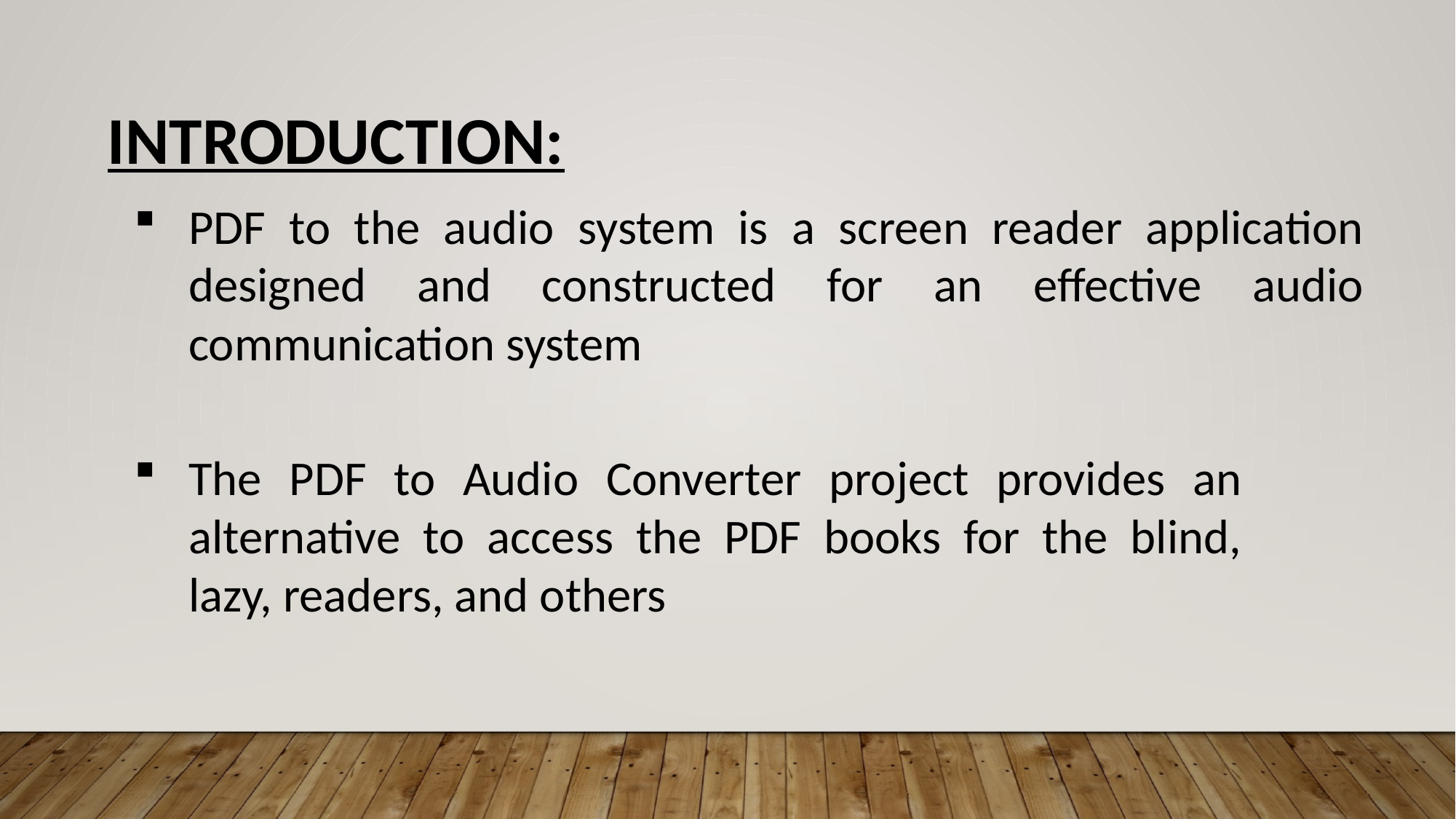

Introduction:

PDF to the audio system is a screen reader application designed and constructed for an effective audio communication system
The PDF to Audio Converter project provides an alternative to access the PDF books for the blind, lazy, readers, and others